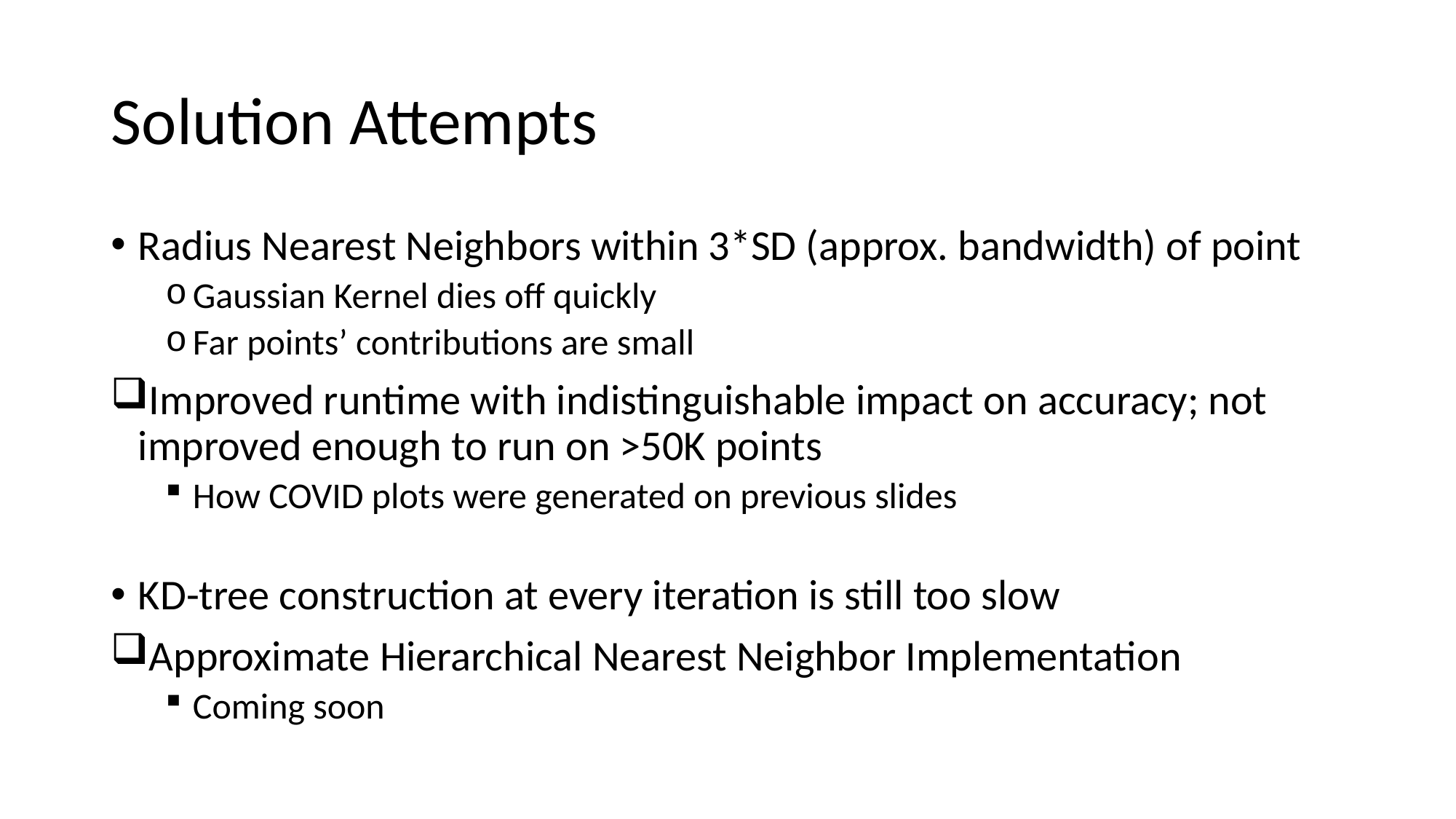

# Solution Attempts
Radius Nearest Neighbors within 3*SD (approx. bandwidth) of point
Gaussian Kernel dies off quickly
Far points’ contributions are small
Improved runtime with indistinguishable impact on accuracy; not improved enough to run on >50K points
How COVID plots were generated on previous slides

KD-tree construction at every iteration is still too slow
Approximate Hierarchical Nearest Neighbor Implementation
Coming soon